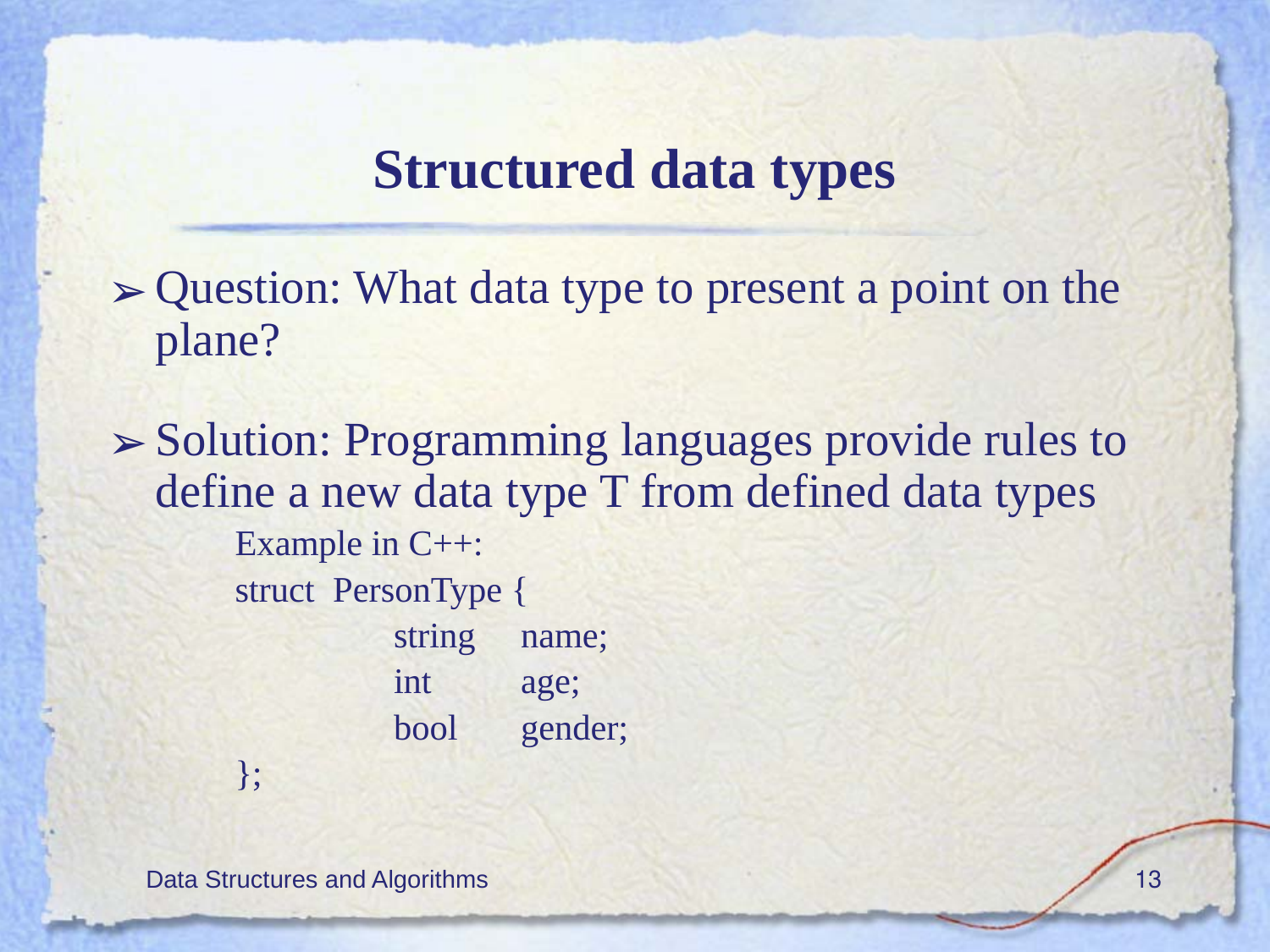

# Structured data types
Question: What data type to present a point on the plane?

Solution: Programming languages provide rules to define a new data type T from defined data types
Example in C++:
struct  PersonType {
		string	name;
		int	age;
		bool	gender;
};
Data Structures and Algorithms
13